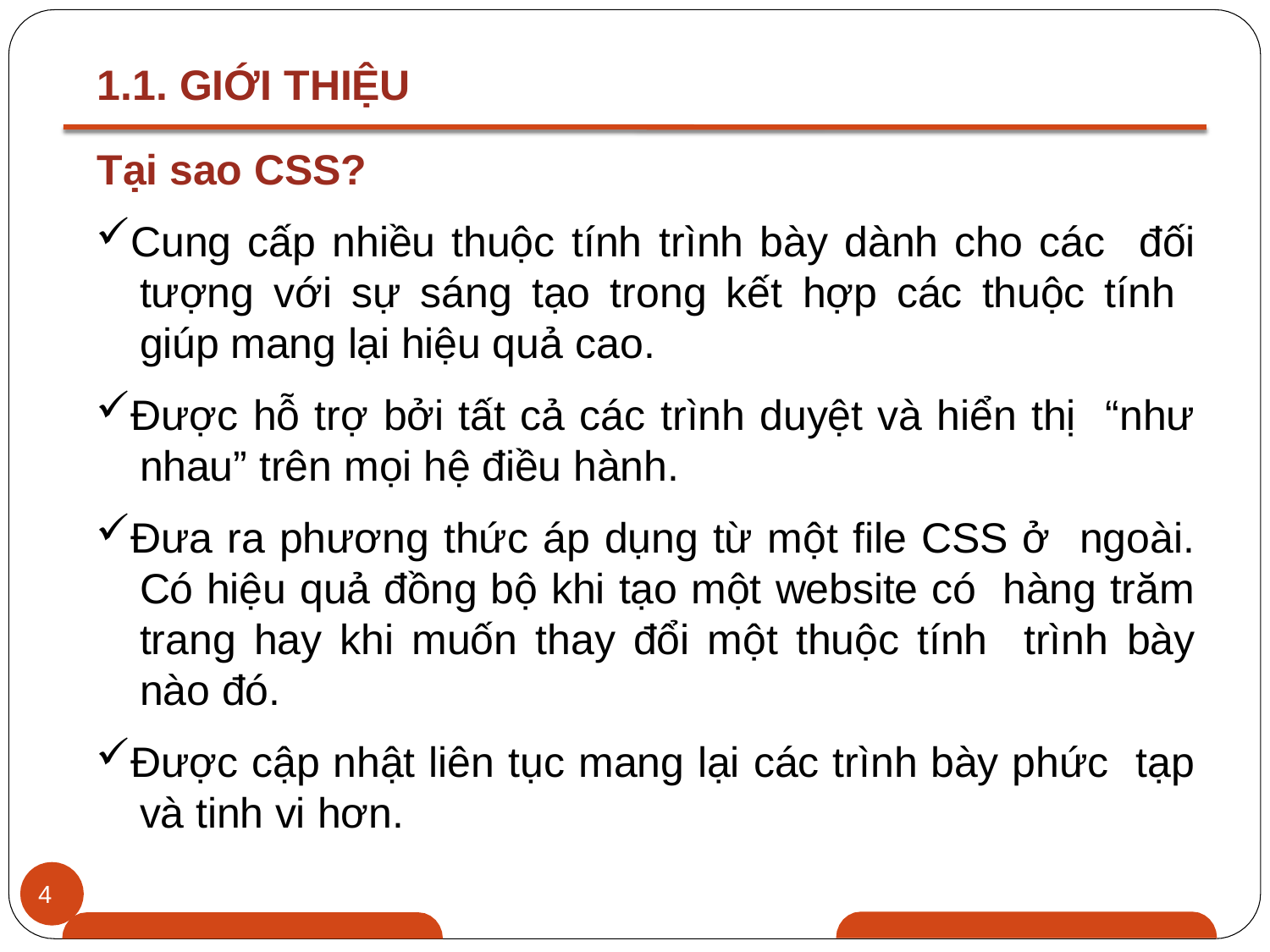

1.1. GIỚI THIỆU
Tại sao CSS?
Cung cấp nhiều thuộc tính trình bày dành cho các  đối tượng với sự sáng tạo trong kết hợp các thuộc tính  giúp mang lại hiệu quả cao.
Được hỗ trợ bởi tất cả các trình duyệt và hiển thị  “như nhau” trên mọi hệ điều hành.
Đưa ra phương thức áp dụng từ một file CSS ở  ngoài. Có hiệu quả đồng bộ khi tạo một website có  hàng trăm trang hay khi muốn thay đổi một thuộc tính  trình bày nào đó.
Được cập nhật liên tục mang lại các trình bày phức  tạp và tinh vi hơn.
4